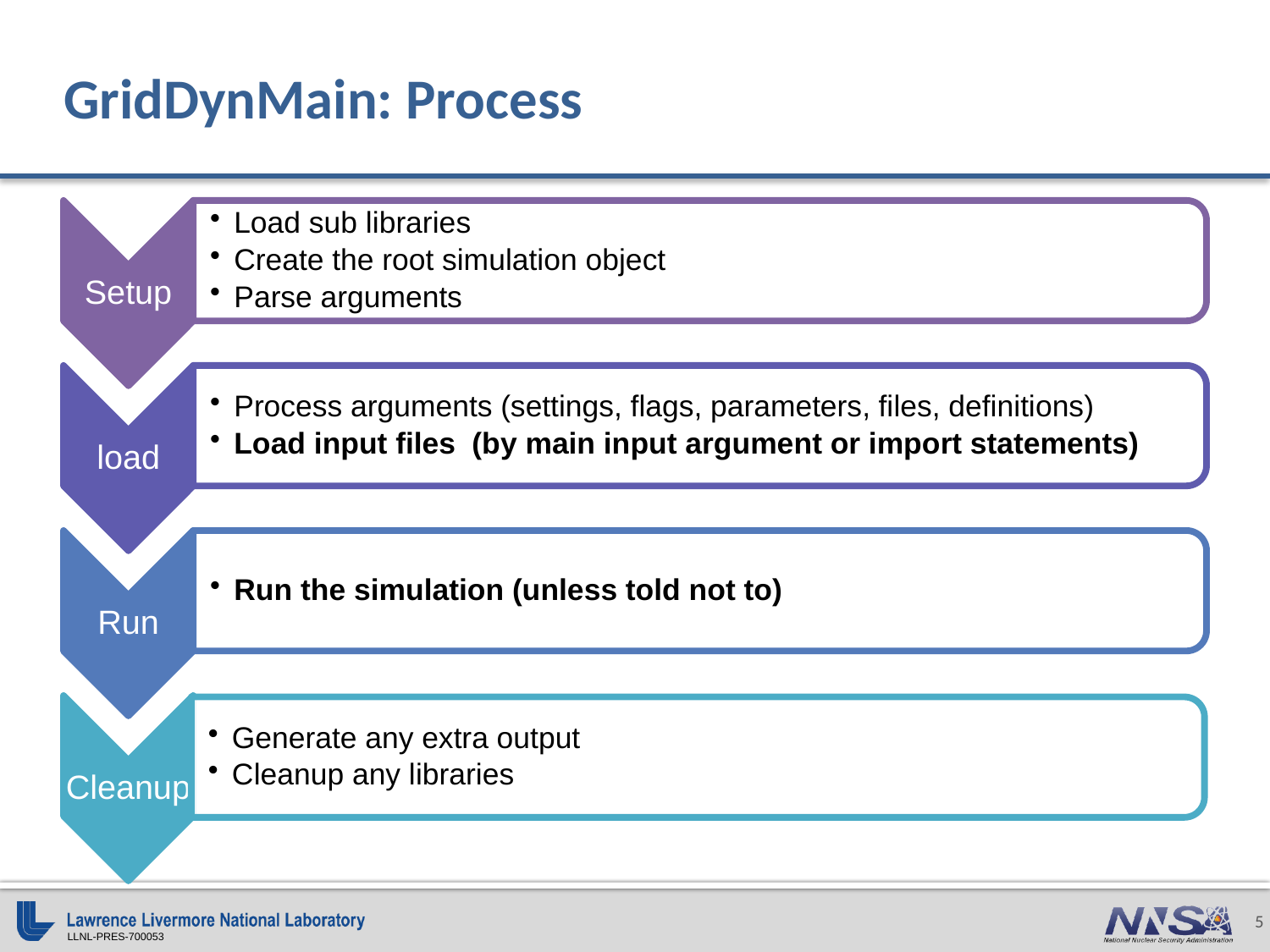

# GridDynMain: Process
Setup
Load sub libraries
Create the root simulation object
Parse arguments
load
Process arguments (settings, flags, parameters, files, definitions)
Load input files  (by main input argument or import statements)
Run
Run the simulation (unless told not to)
Cleanup
Generate any extra output
Cleanup any libraries